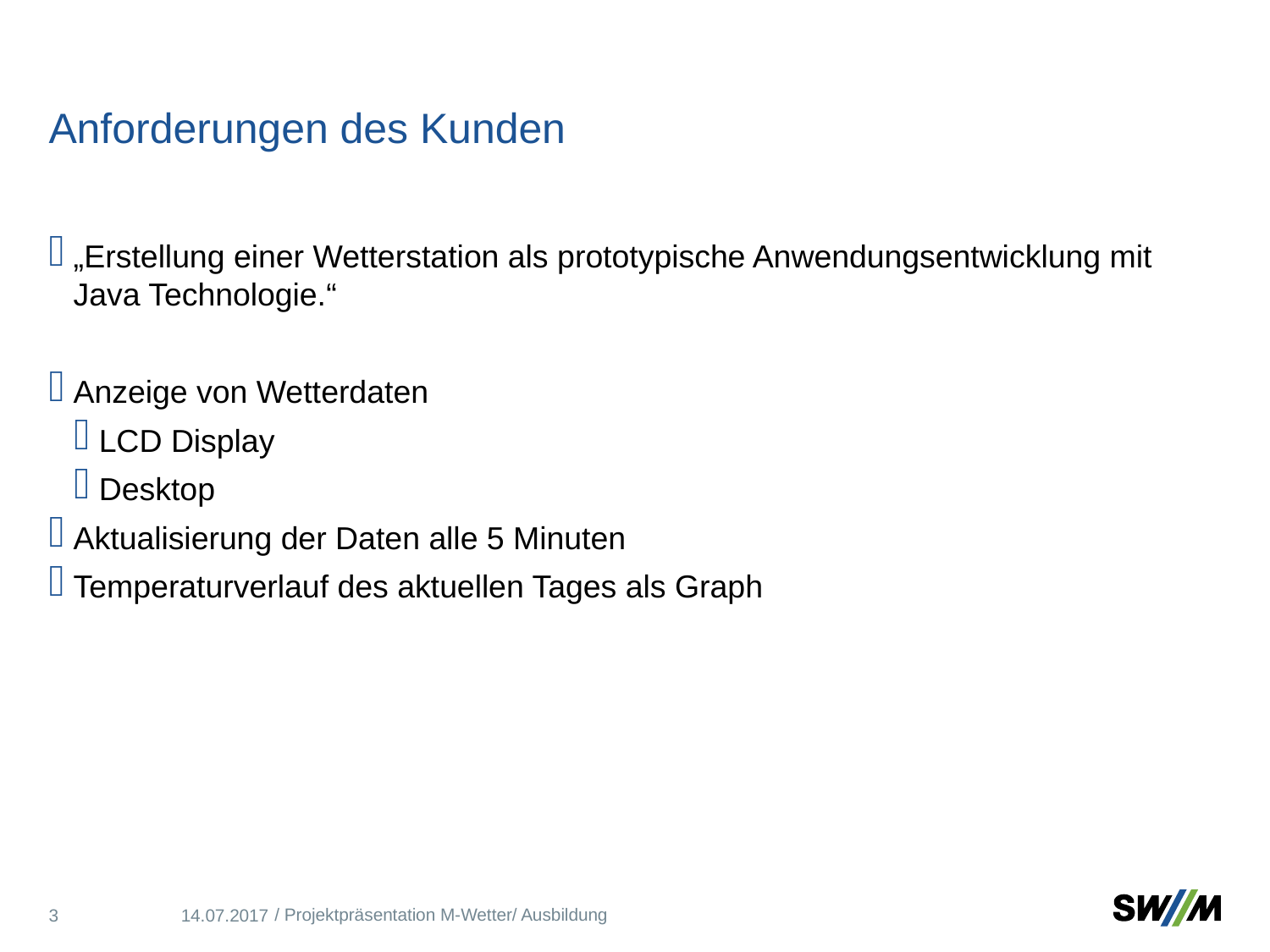

# Anforderungen des Kunden
„Erstellung einer Wetterstation als prototypische Anwendungsentwicklung mit Java Technologie.“

Anzeige von Wetterdaten
LCD Display
Desktop
Aktualisierung der Daten alle 5 Minuten
Temperaturverlauf des aktuellen Tages als Graph

3
/ Projektpräsentation M-Wetter/ Ausbildung
14.07.2017